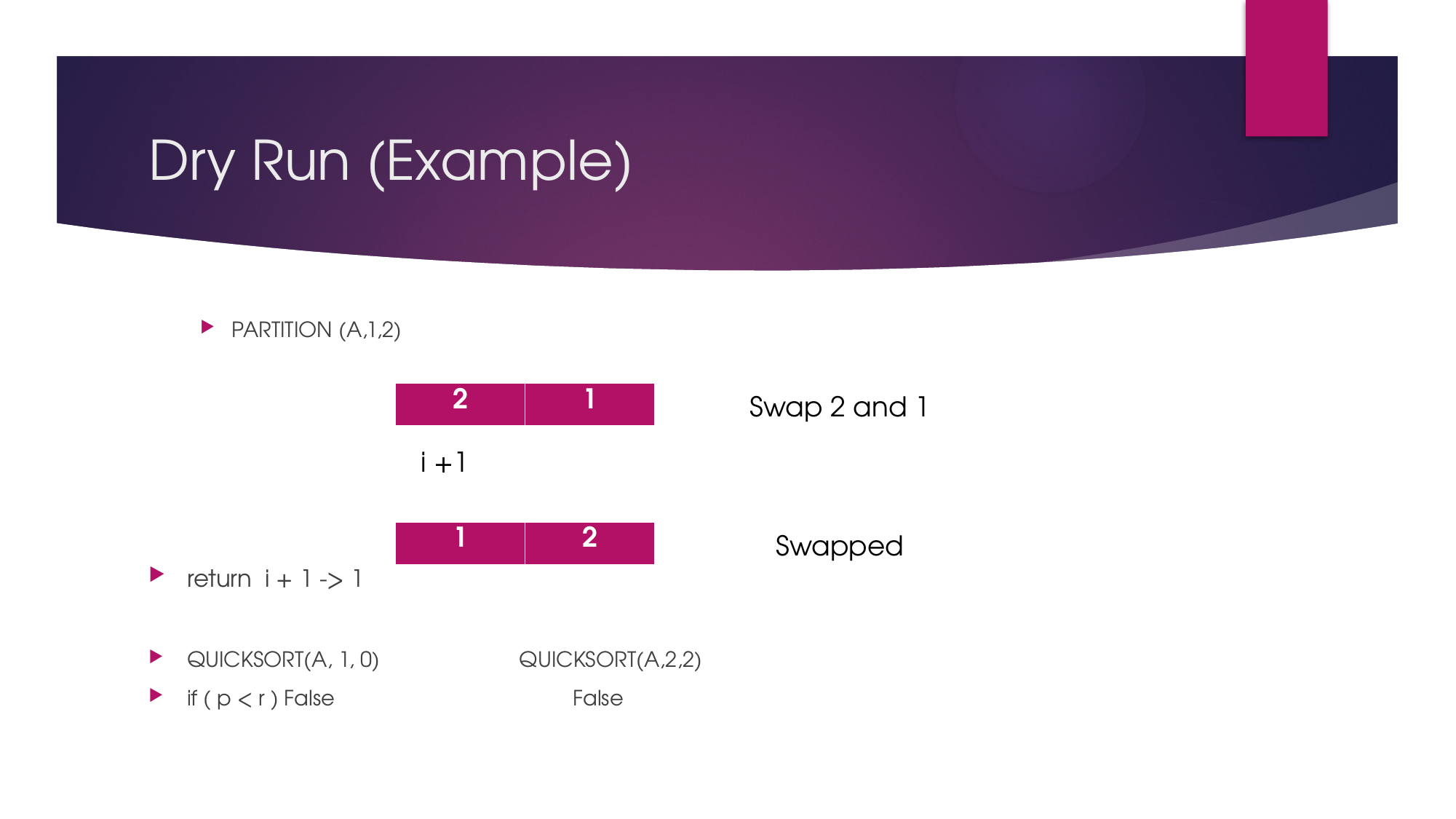

# Dry Run (Example)
PARTITION (A,1,2)

return  i + 1 -> 1

QUICKSORT(A, 1, 0)                        QUICKSORT(A,2,2)
if ( p < r ) False                                         False

| 2 | 1 |
| --- | --- |
Swap 2 and 1
       i +1
| 1 | 2 |
| --- | --- |
Swapped